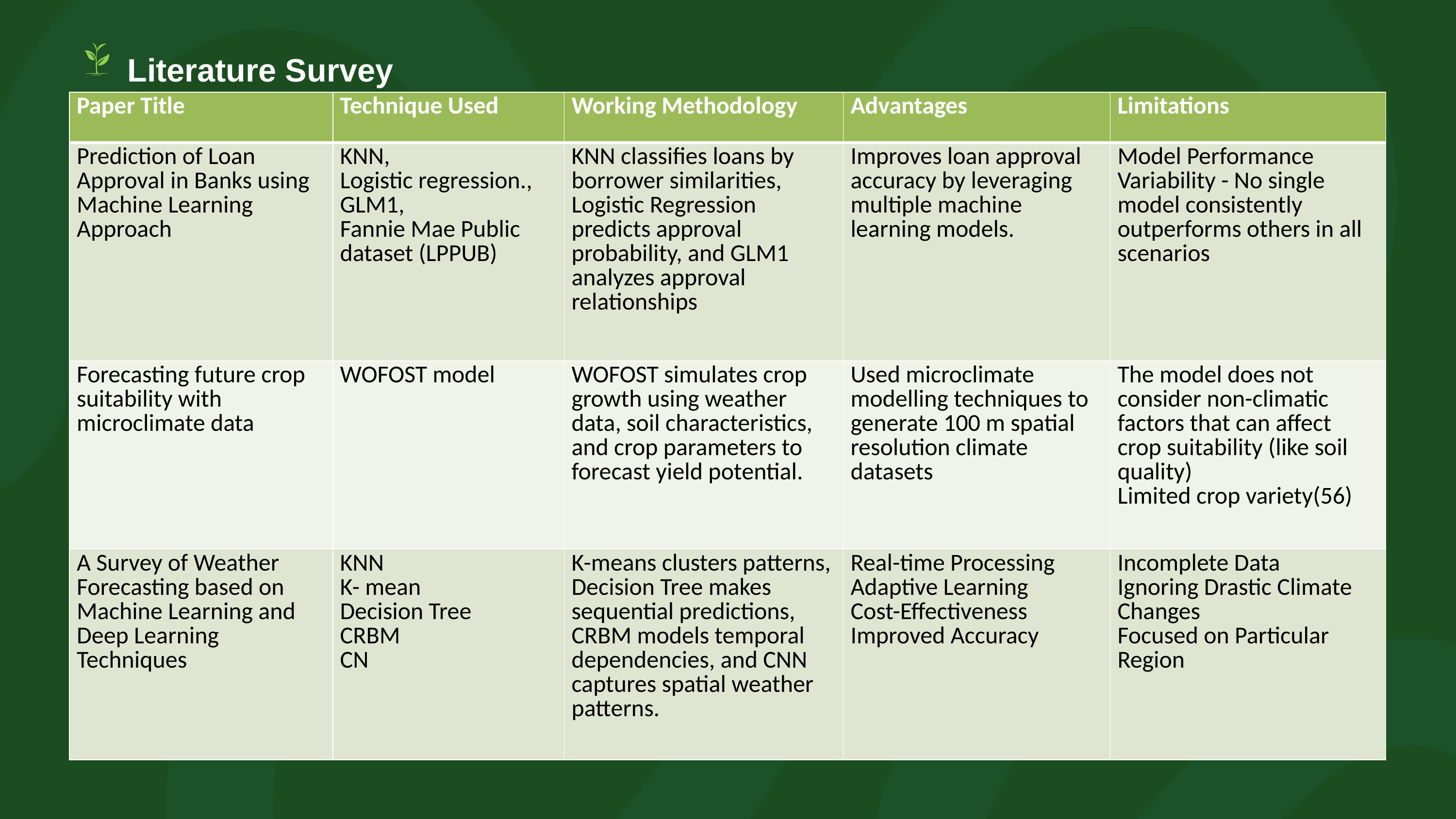

Literature Survey

| Paper Title | Technique Used | Working Methodology | Advantages | Limitations |
| --- | --- | --- | --- | --- |
| Prediction of Loan Approval in Banks using Machine Learning Approach | KNN, Logistic regression., GLM1, Fannie Mae Public dataset (LPPUB) | KNN classifies loans by borrower similarities, Logistic Regression predicts approval probability, and GLM1 analyzes approval relationships | Improves loan approval accuracy by leveraging multiple machine learning models. | Model Performance Variability - No single model consistently outperforms others in all scenarios |
| Forecasting future crop suitability with microclimate data | WOFOST model | WOFOST simulates crop growth using weather data, soil characteristics, and crop parameters to forecast yield potential. | Used microclimate modelling techniques to generate 100 m spatial resolution climate datasets | The model does not consider non-climatic factors that can affect crop suitability (like soil quality) Limited crop variety(56) |
| A Survey of Weather Forecasting based on Machine Learning and Deep Learning Techniques | KNN K- mean Decision Tree CRBM CN | K-means clusters patterns, Decision Tree makes sequential predictions, CRBM models temporal dependencies, and CNN captures spatial weather patterns. | Real-time Processing Adaptive Learning Cost-Effectiveness Improved Accuracy | Incomplete Data Ignoring Drastic Climate Changes Focused on Particular Region |
Service 01